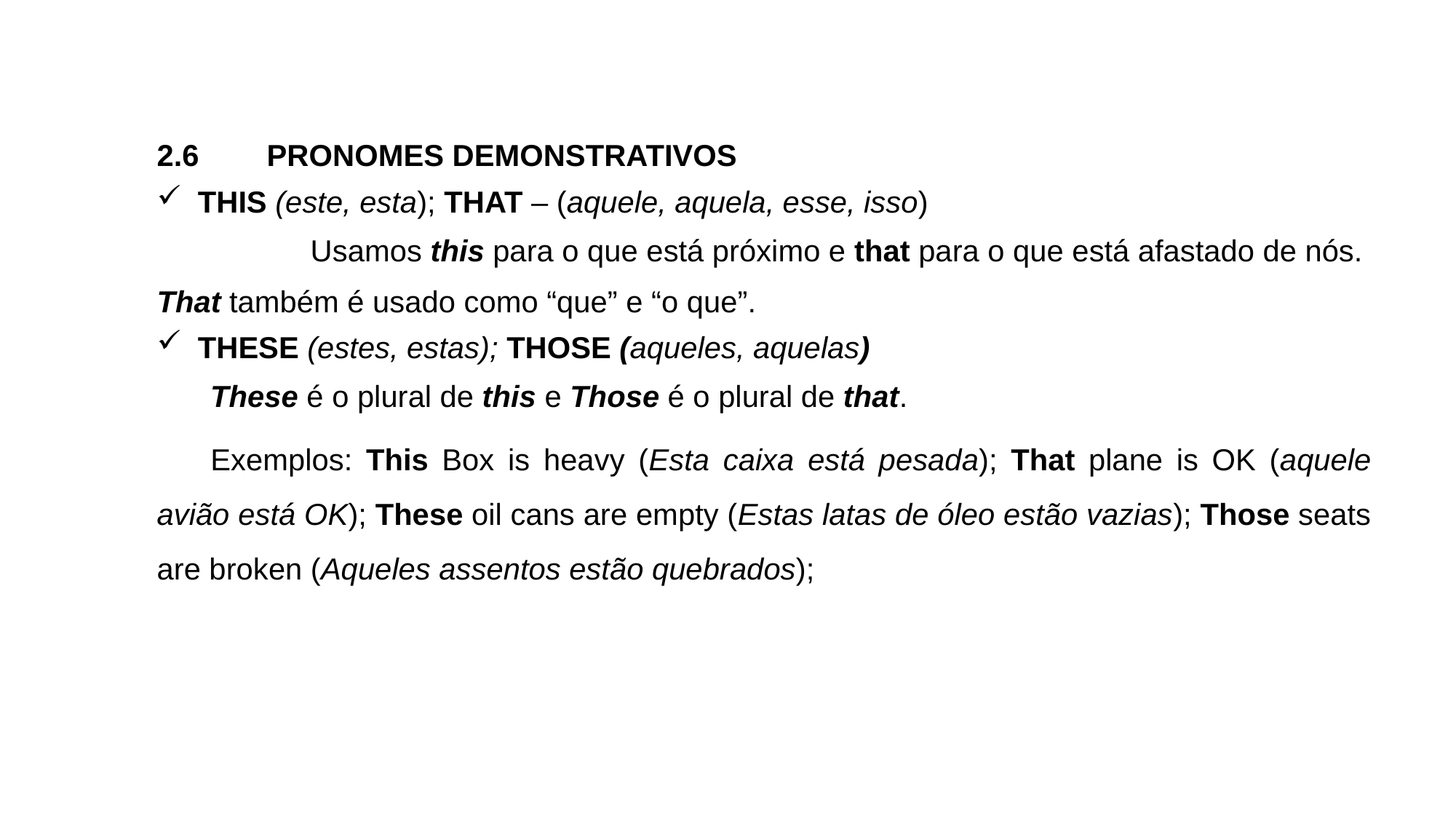

2.6	PRONOMES DEMONSTRATIVOS
THIS (este, esta); THAT – (aquele, aquela, esse, isso)
Usamos this para o que está próximo e that para o que está afastado de nós.
That também é usado como “que” e “o que”.
THESE (estes, estas); THOSE (aqueles, aquelas)
These é o plural de this e Those é o plural de that.
Exemplos: This Box is heavy (Esta caixa está pesada); That plane is OK (aquele avião está OK); These oil cans are empty (Estas latas de óleo estão vazias); Those seats are broken (Aqueles assentos estão quebrados);